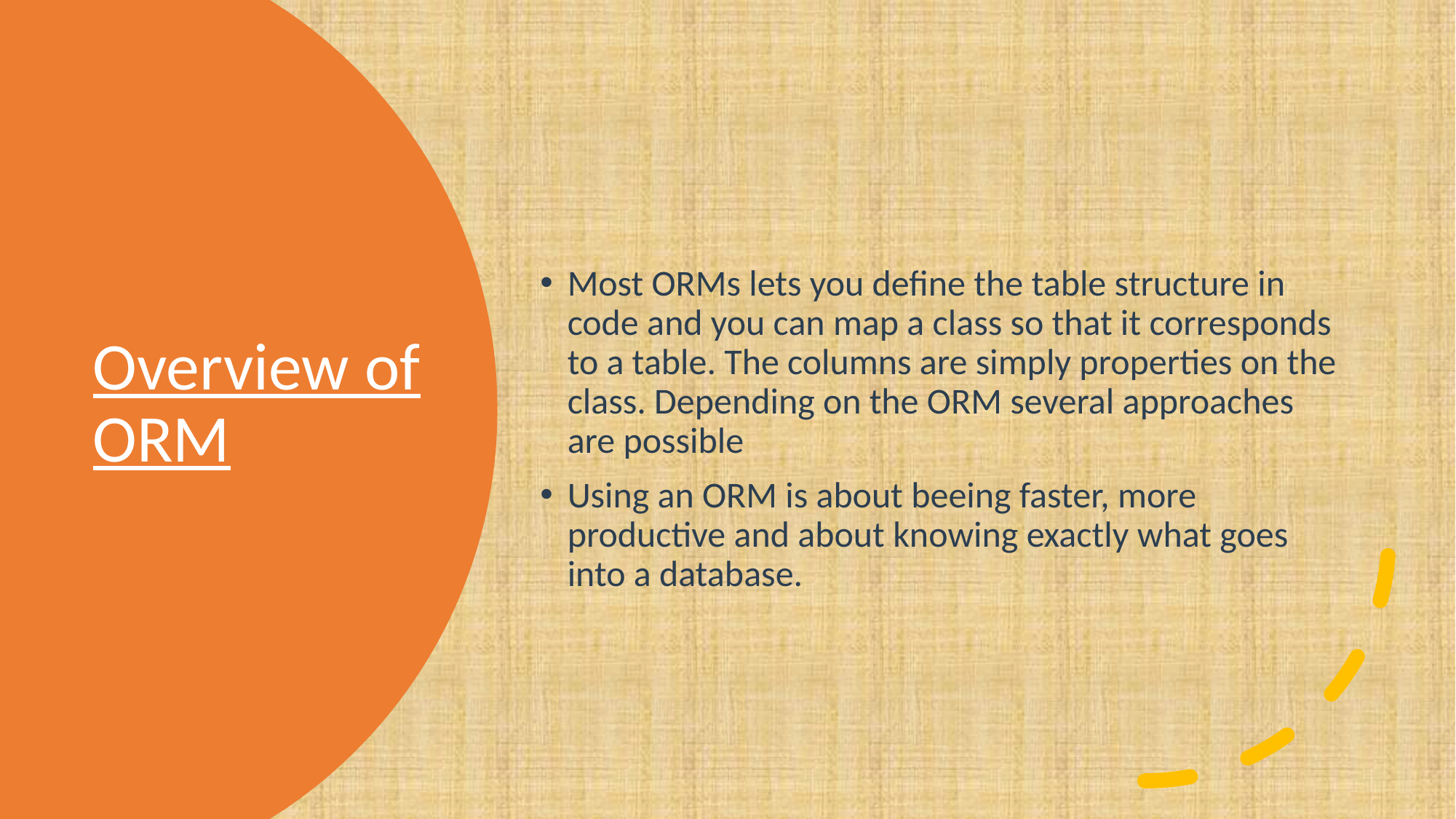

Most ORMs lets you define the table structure in code and you can map a class so that it corresponds to a table. The columns are simply properties on the class. Depending on the ORM several approaches are possible
Using an ORM is about beeing faster, more productive and about knowing exactly what goes into a database.

# Overview of ORM